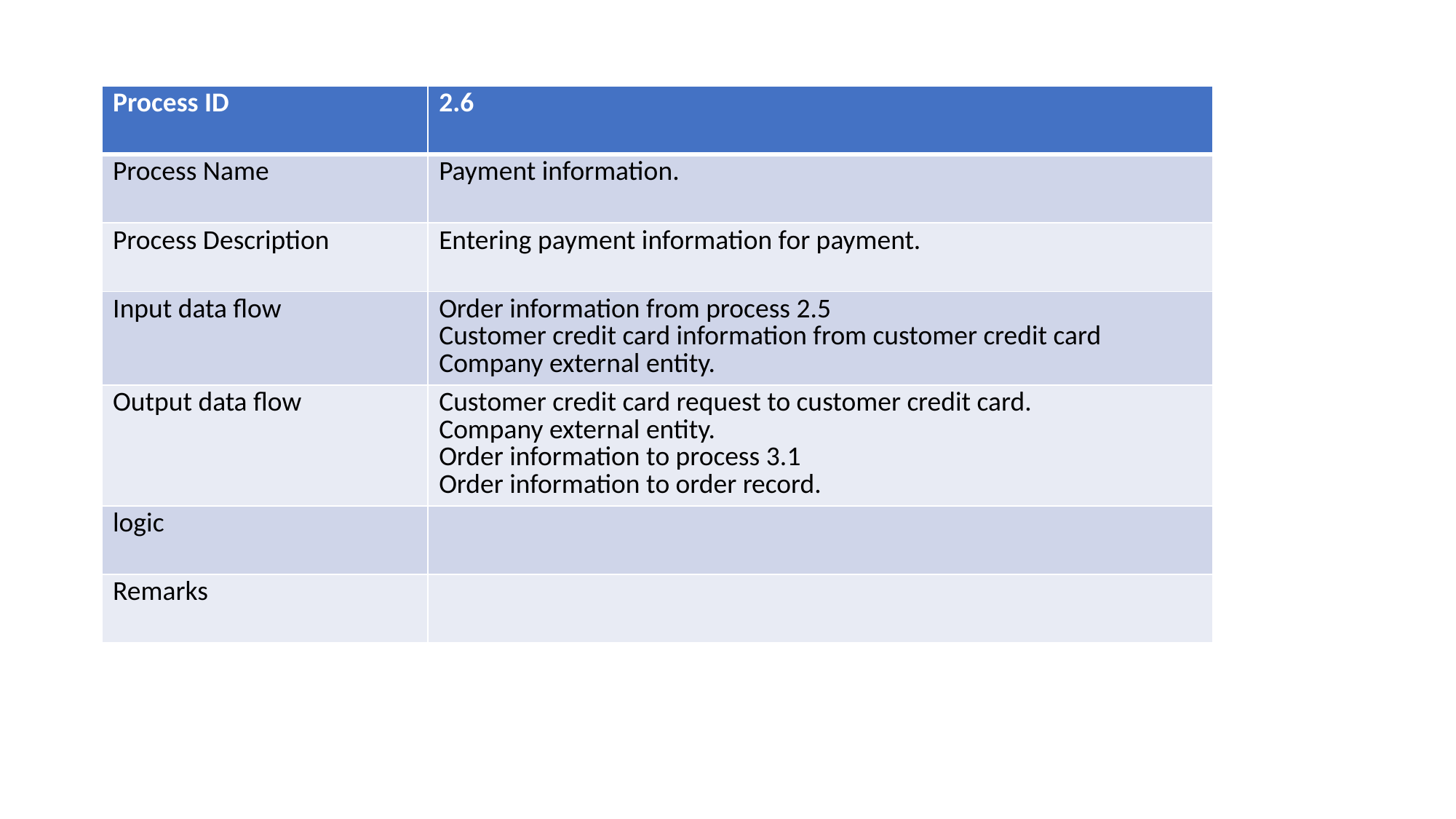

| Process ID | 2.6 |
| --- | --- |
| Process Name | Payment information. |
| Process Description | Entering payment information for payment. |
| Input data flow | Order information from process 2.5 Customer credit card information from customer credit card Company external entity. |
| Output data flow | Customer credit card request to customer credit card. Company external entity. Order information to process 3.1 Order information to order record. |
| logic |  |
| Remarks |  |